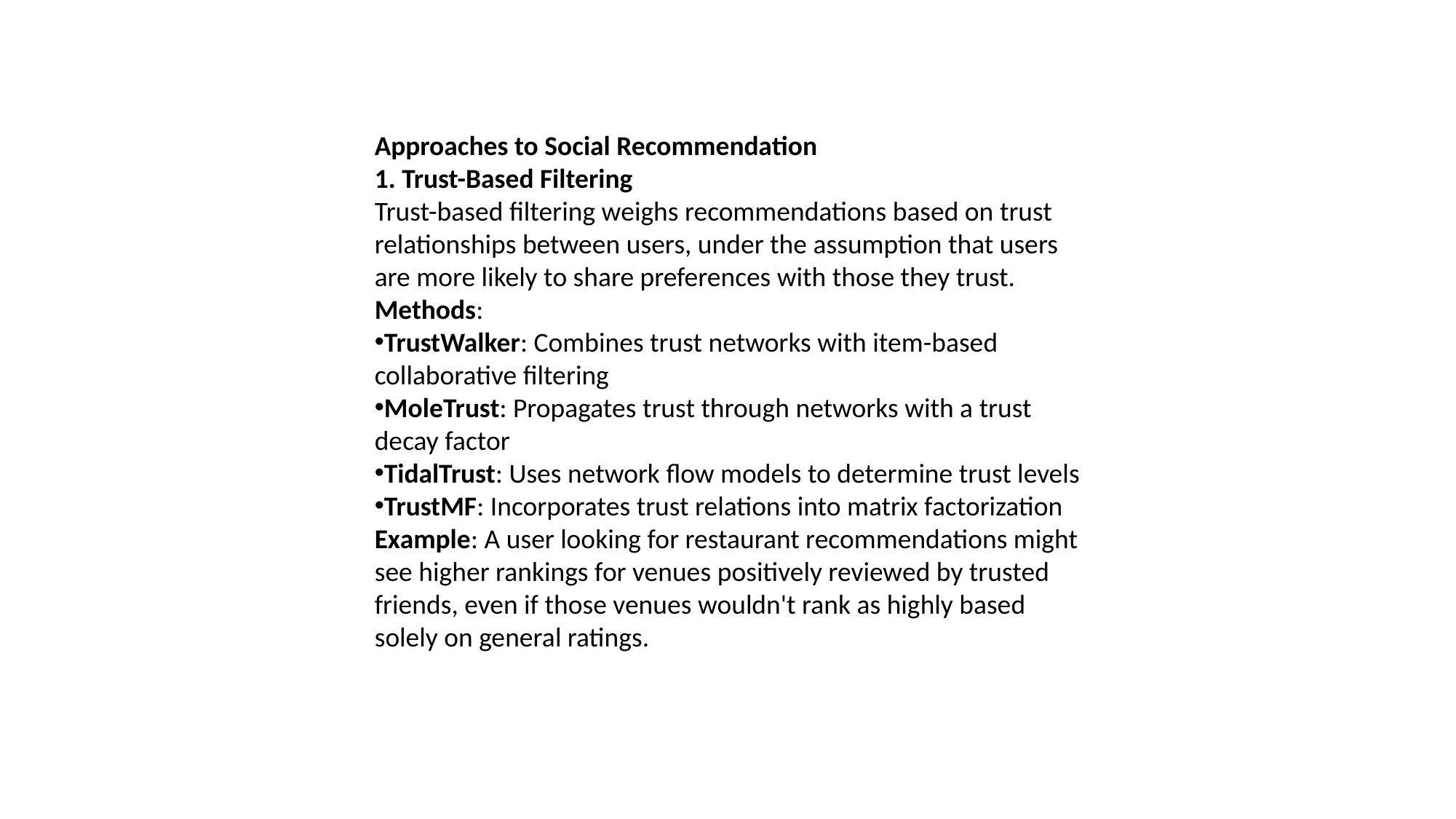

Approaches to Social Recommendation
1. Trust-Based Filtering
Trust-based filtering weighs recommendations based on trust relationships between users, under the assumption that users are more likely to share preferences with those they trust.
Methods:
TrustWalker: Combines trust networks with item-based collaborative filtering
MoleTrust: Propagates trust through networks with a trust decay factor
TidalTrust: Uses network flow models to determine trust levels
TrustMF: Incorporates trust relations into matrix factorization
Example: A user looking for restaurant recommendations might see higher rankings for venues positively reviewed by trusted friends, even if those venues wouldn't rank as highly based solely on general ratings.